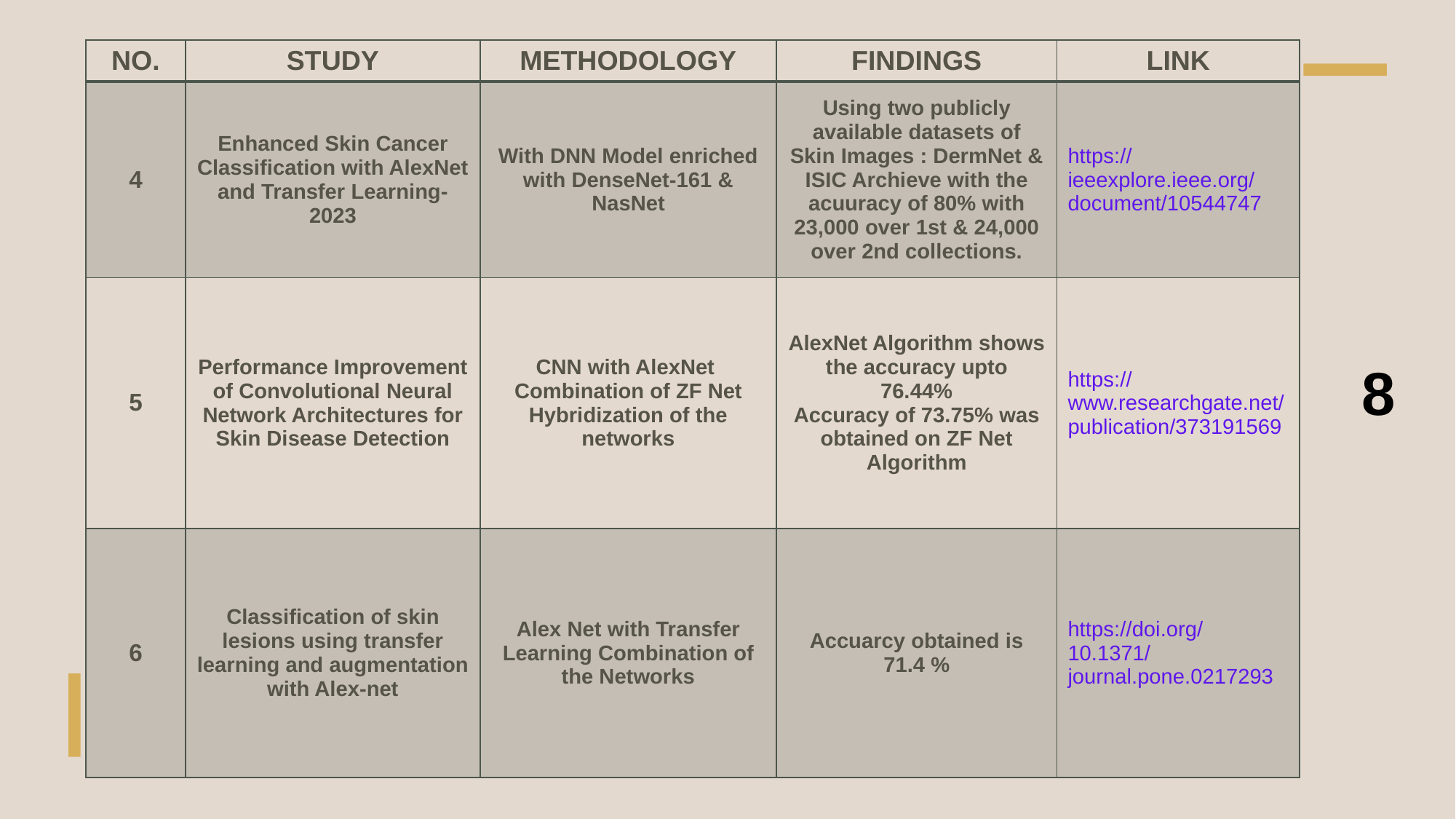

| NO. | STUDY | METHODOLOGY | FINDINGS | LINK |
| --- | --- | --- | --- | --- |
| 4 | Enhanced Skin Cancer Classification with AlexNet and Transfer Learning-2023 | With DNN Model enriched with DenseNet-161 & NasNet | Using two publicly available datasets of Skin Images : DermNet & ISIC Archieve with the acuuracy of 80% with 23,000 over 1st & 24,000 over 2nd collections. | https://ieeexplore.ieee.org/document/10544747 |
| 5 | Performance Improvement of Convolutional Neural Network Architectures for Skin Disease Detection | CNN with AlexNet Combination of ZF Net Hybridization of the networks | AlexNet Algorithm shows the accuracy upto 76.44% Accuracy of 73.75% was obtained on ZF Net Algorithm | https://www.researchgate.net/publication/373191569 |
| 6 | Classification of skin lesions using transfer learning and augmentation with Alex-net | Alex Net with Transfer Learning Combination of the Networks | Accuarcy obtained is 71.4 % | https://doi.org/10.1371/journal.pone.0217293 |
8